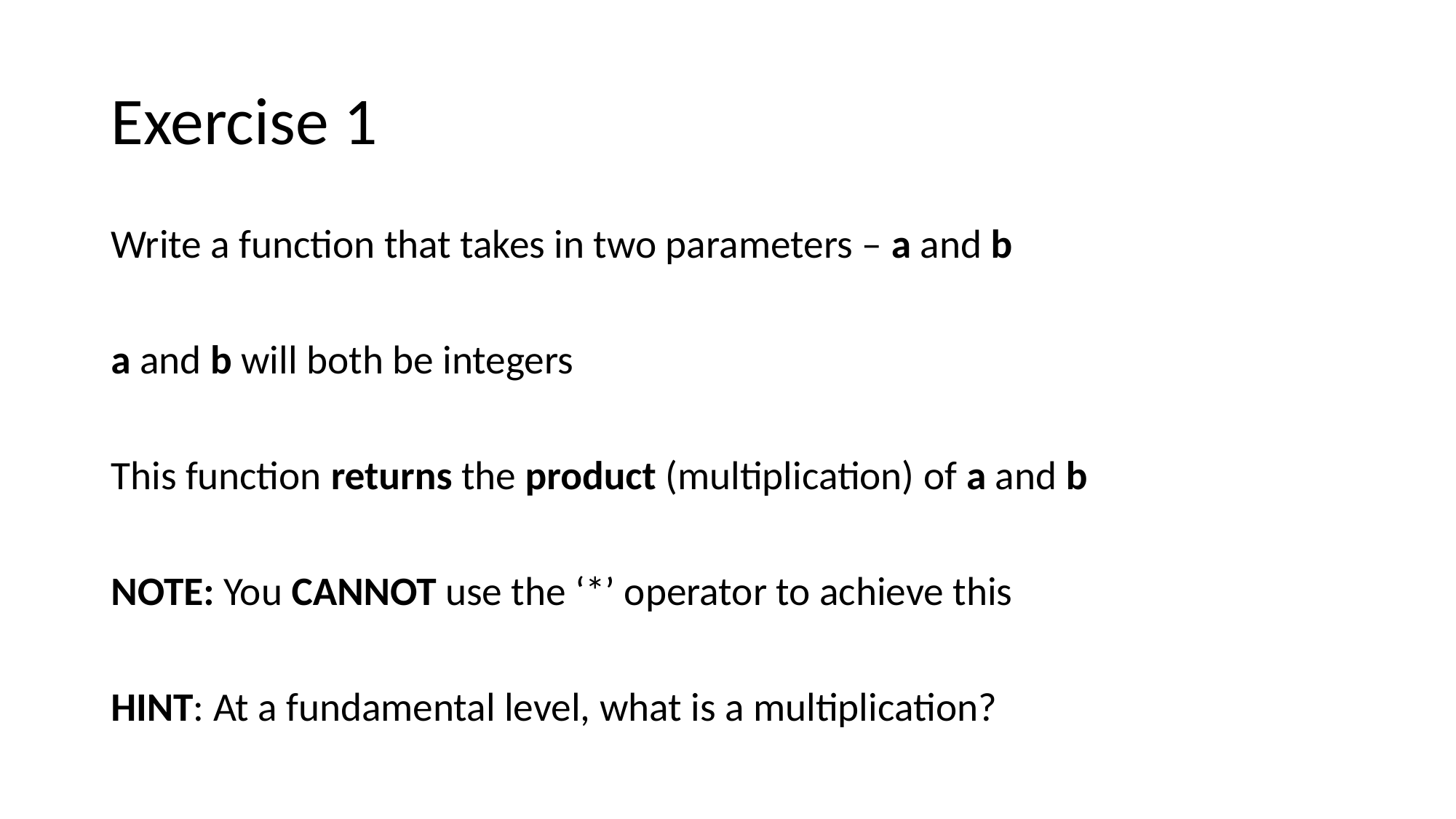

# Exercise 1
Write a function that takes in two parameters – a and b

a and b will both be integers

This function returns the product (multiplication) of a and b

NOTE: You CANNOT use the ‘*’ operator to achieve this

HINT: At a fundamental level, what is a multiplication?